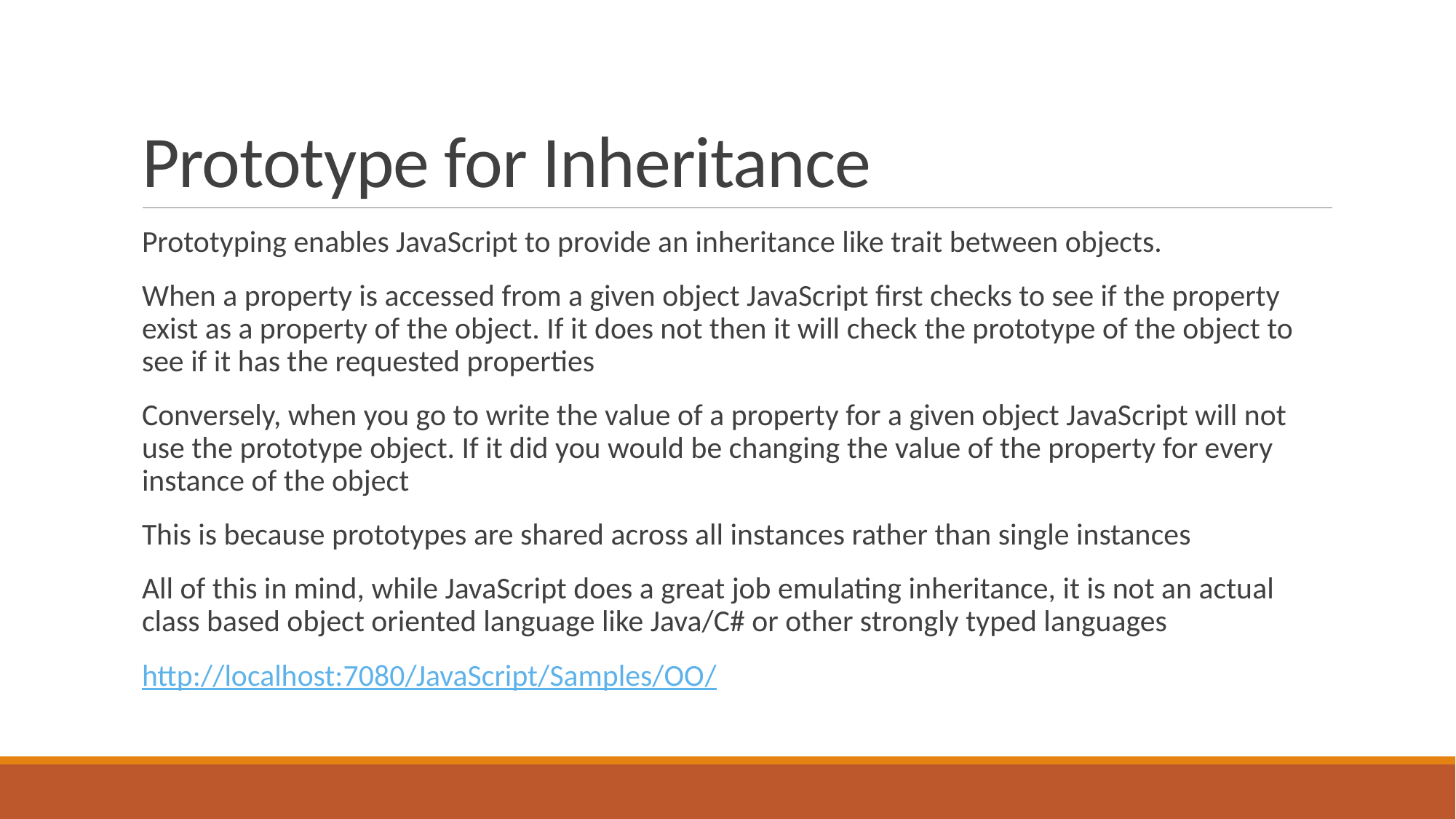

# Prototype for Inheritance
Prototyping enables JavaScript to provide an inheritance like trait between objects.
When a property is accessed from a given object JavaScript first checks to see if the property exist as a property of the object. If it does not then it will check the prototype of the object to see if it has the requested properties
Conversely, when you go to write the value of a property for a given object JavaScript will not use the prototype object. If it did you would be changing the value of the property for every instance of the object
This is because prototypes are shared across all instances rather than single instances
All of this in mind, while JavaScript does a great job emulating inheritance, it is not an actual class based object oriented language like Java/C# or other strongly typed languages
http://localhost:7080/JavaScript/Samples/OO/